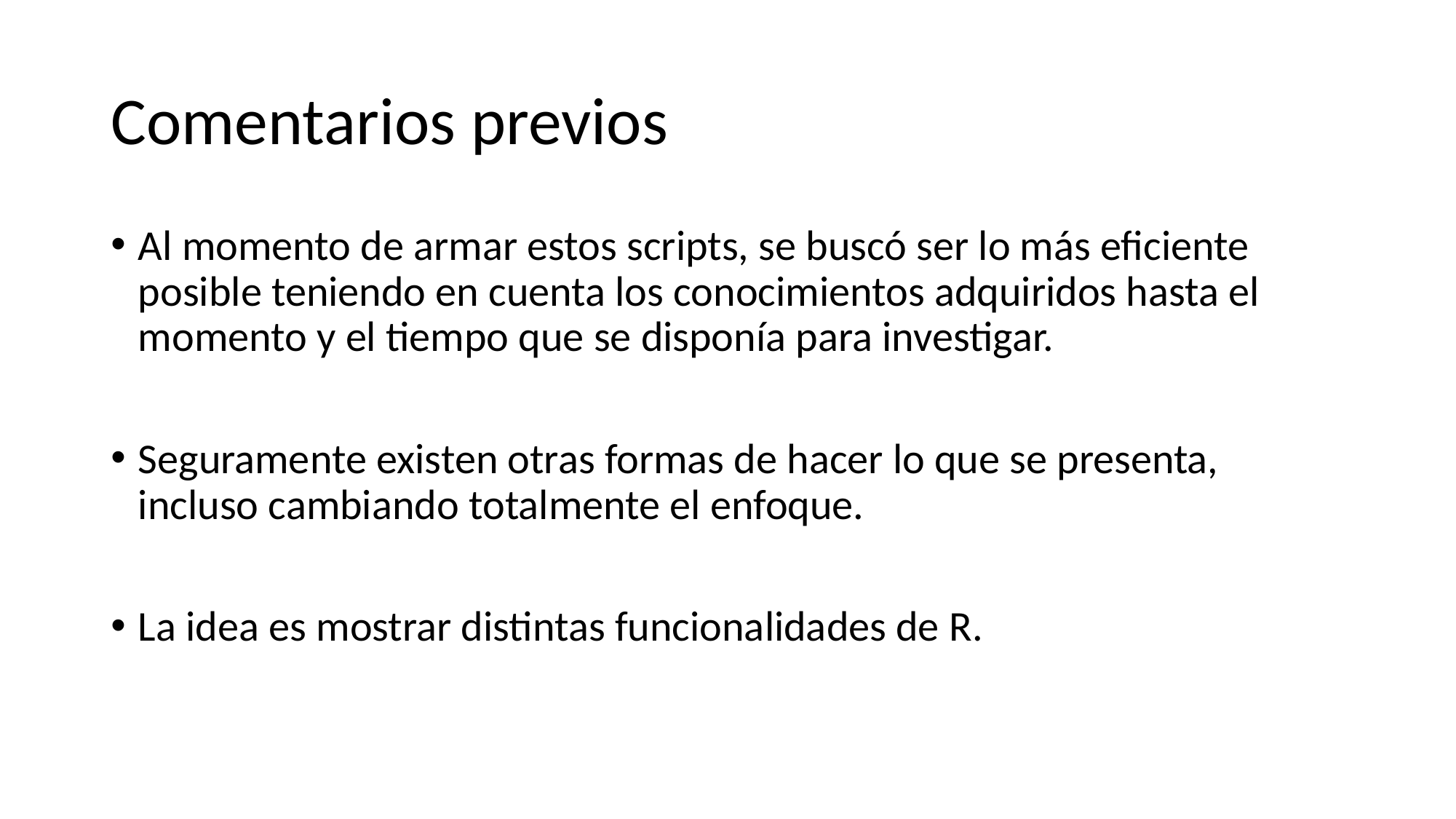

# Comentarios previos
Al momento de armar estos scripts, se buscó ser lo más eficiente posible teniendo en cuenta los conocimientos adquiridos hasta el momento y el tiempo que se disponía para investigar.

Seguramente existen otras formas de hacer lo que se presenta, incluso cambiando totalmente el enfoque.

La idea es mostrar distintas funcionalidades de R.